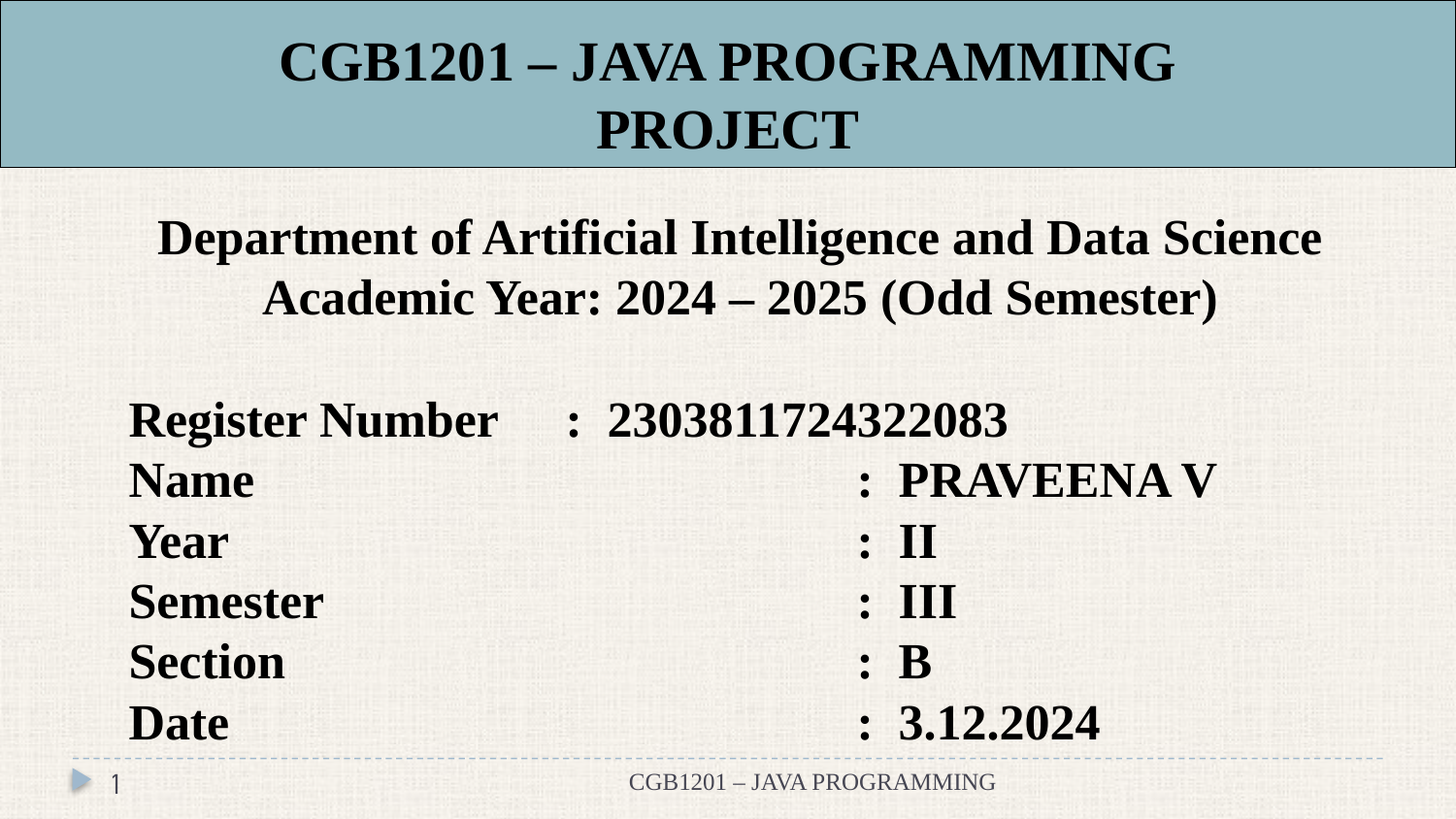

# CGB1201 – JAVA PROGRAMMING PROJECT

Department of Artificial Intelligence and Data Science
Academic Year: 2024 – 2025 (Odd Semester)

Register Number	:  2303811724322083
Name					:  PRAVEENA V
Year					:  II
Semester				:  III
Section				:  B
Date					:  3.12.2024
1
CGB1201 – JAVA PROGRAMMING